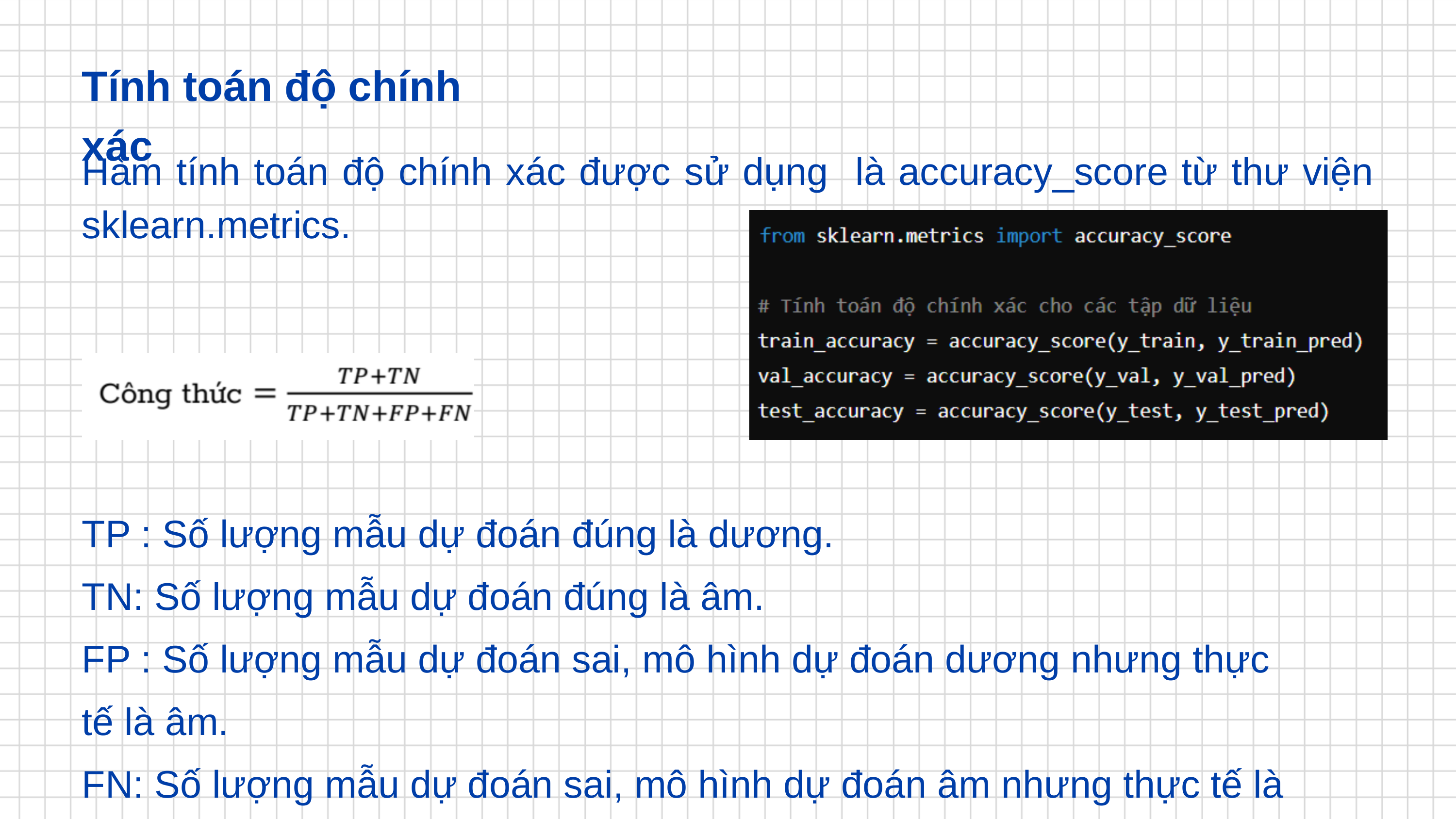

Tính toán độ chính xác
Hàm tính toán độ chính xác được sử dụng  là accuracy_score từ thư viện sklearn.metrics.

TP : Số lượng mẫu dự đoán đúng là dương.
TN: Số lượng mẫu dự đoán đúng là âm.
FP : Số lượng mẫu dự đoán sai, mô hình dự đoán dương nhưng thực tế là âm.
FN: Số lượng mẫu dự đoán sai, mô hình dự đoán âm nhưng thực tế là dương.